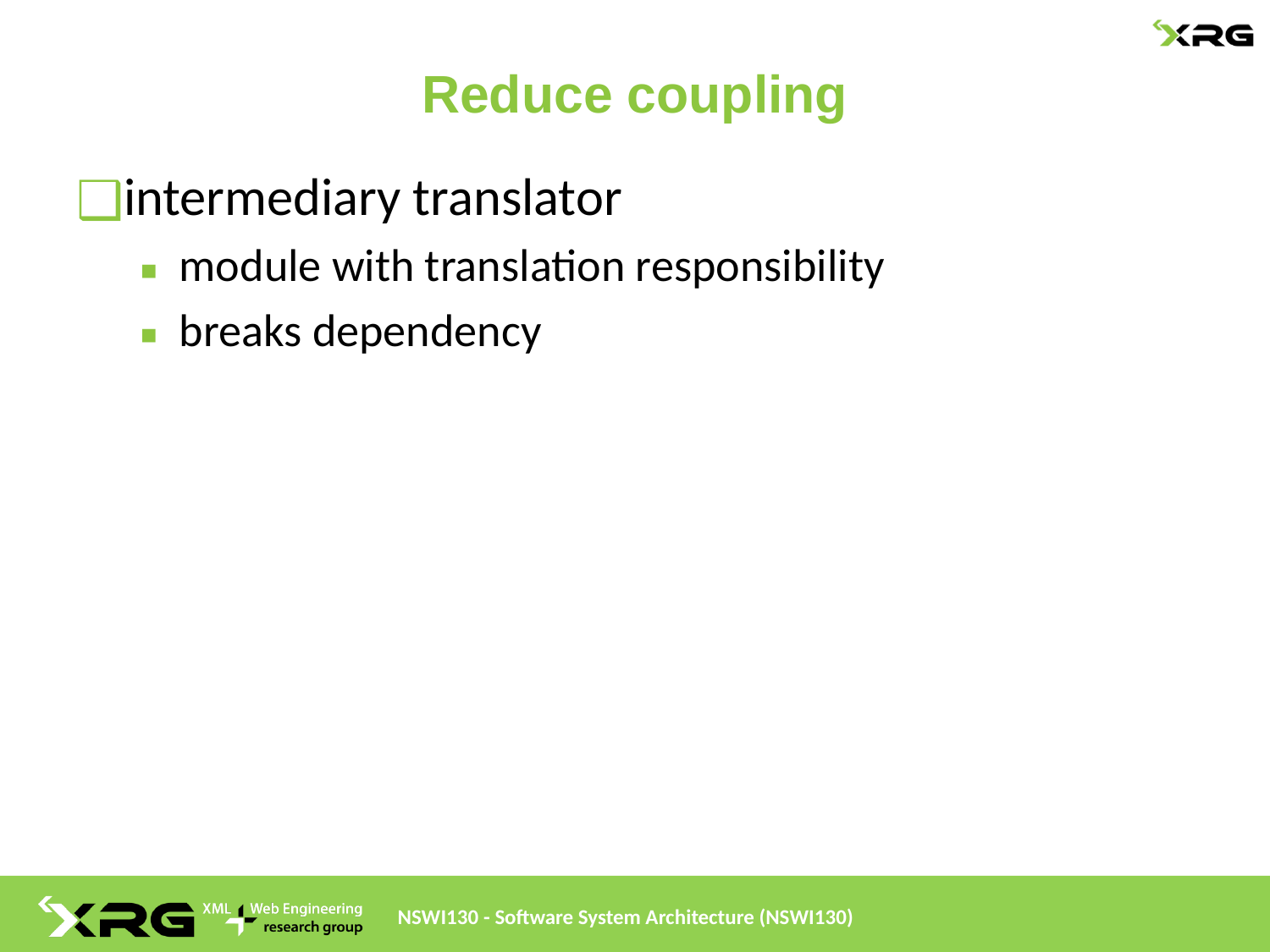

# Reduce coupling
intermediary translator
module with translation responsibility
breaks dependency
NSWI130 - Software System Architecture (NSWI130)